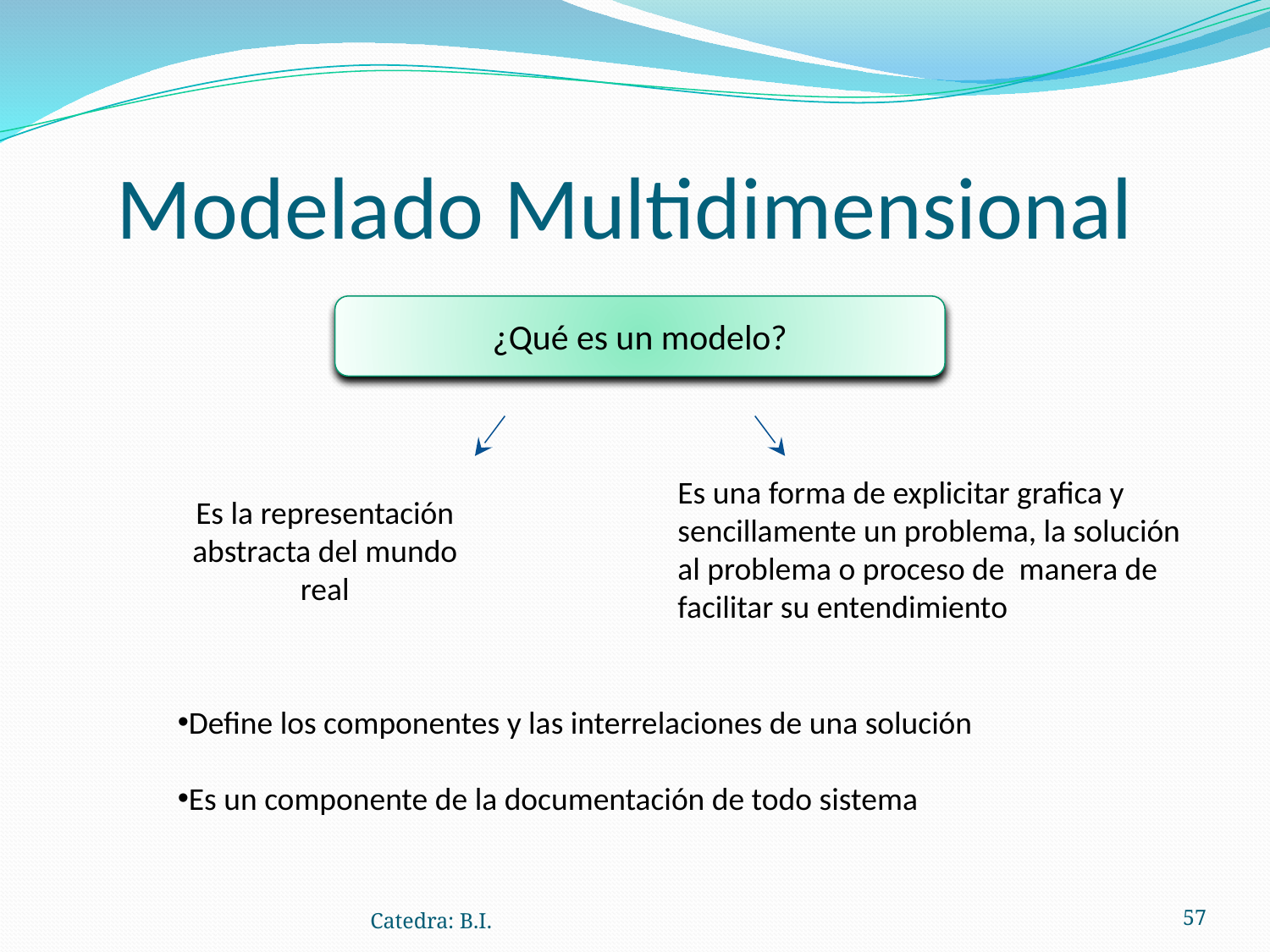

# Modelado Multidimensional
¿Qué es un modelo?
Es una forma de explicitar grafica y sencillamente un problema, la solución al problema o proceso de  manera de facilitar su entendimiento
Es la representación abstracta del mundo real
Define los componentes y las interrelaciones de una solución

Es un componente de la documentación de todo sistema
Catedra: B.I.
57